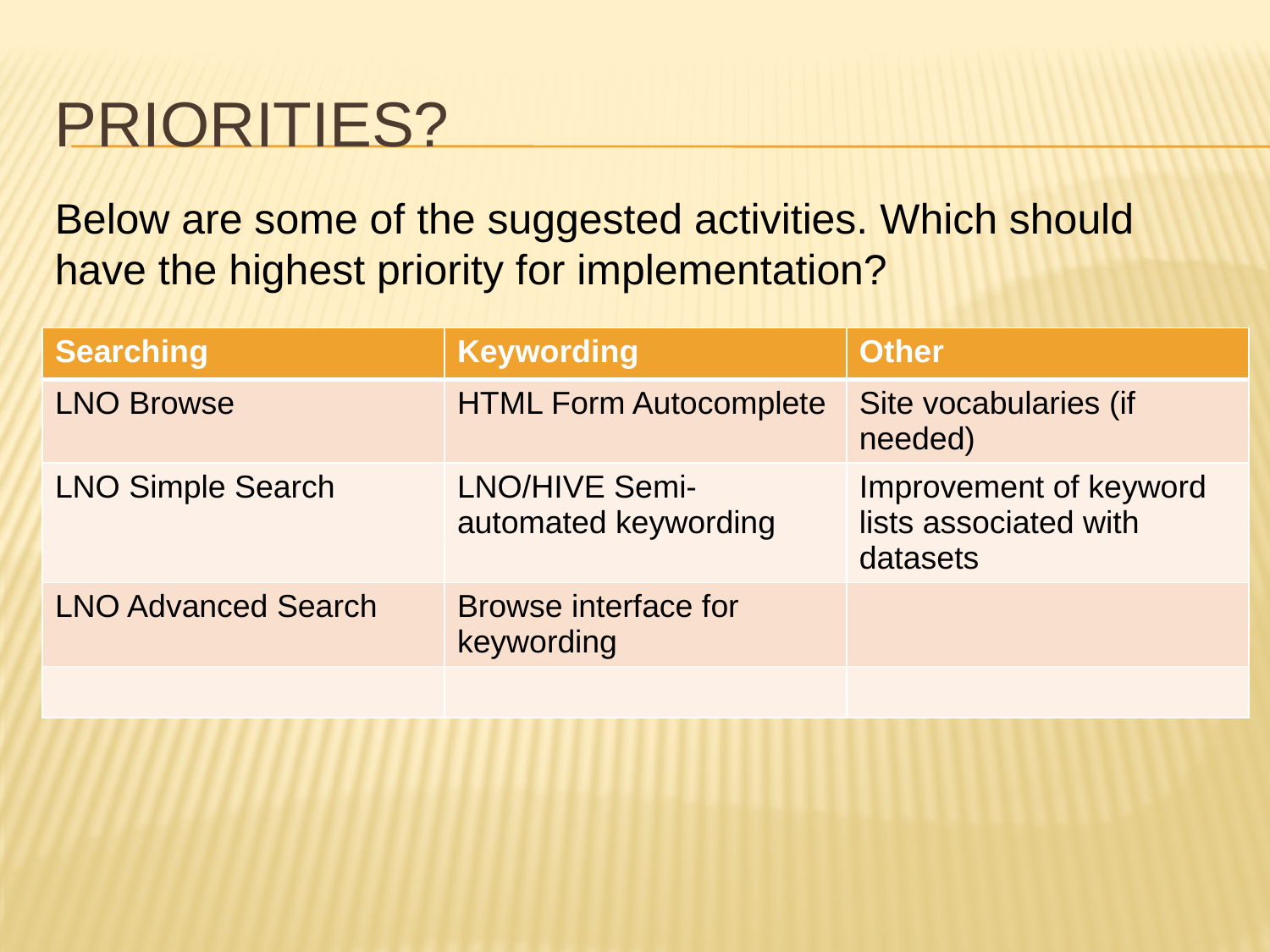

# PRIORITIES?
Below are some of the suggested activities. Which should have the highest priority for implementation?
| Searching | Keywording | Other |
| --- | --- | --- |
| LNO Browse | HTML Form Autocomplete | Site vocabularies (if needed) |
| LNO Simple Search | LNO/HIVE Semi-automated keywording | Improvement of keyword lists associated with datasets |
| LNO Advanced Search | Browse interface for keywording |  |
|  |  |  |